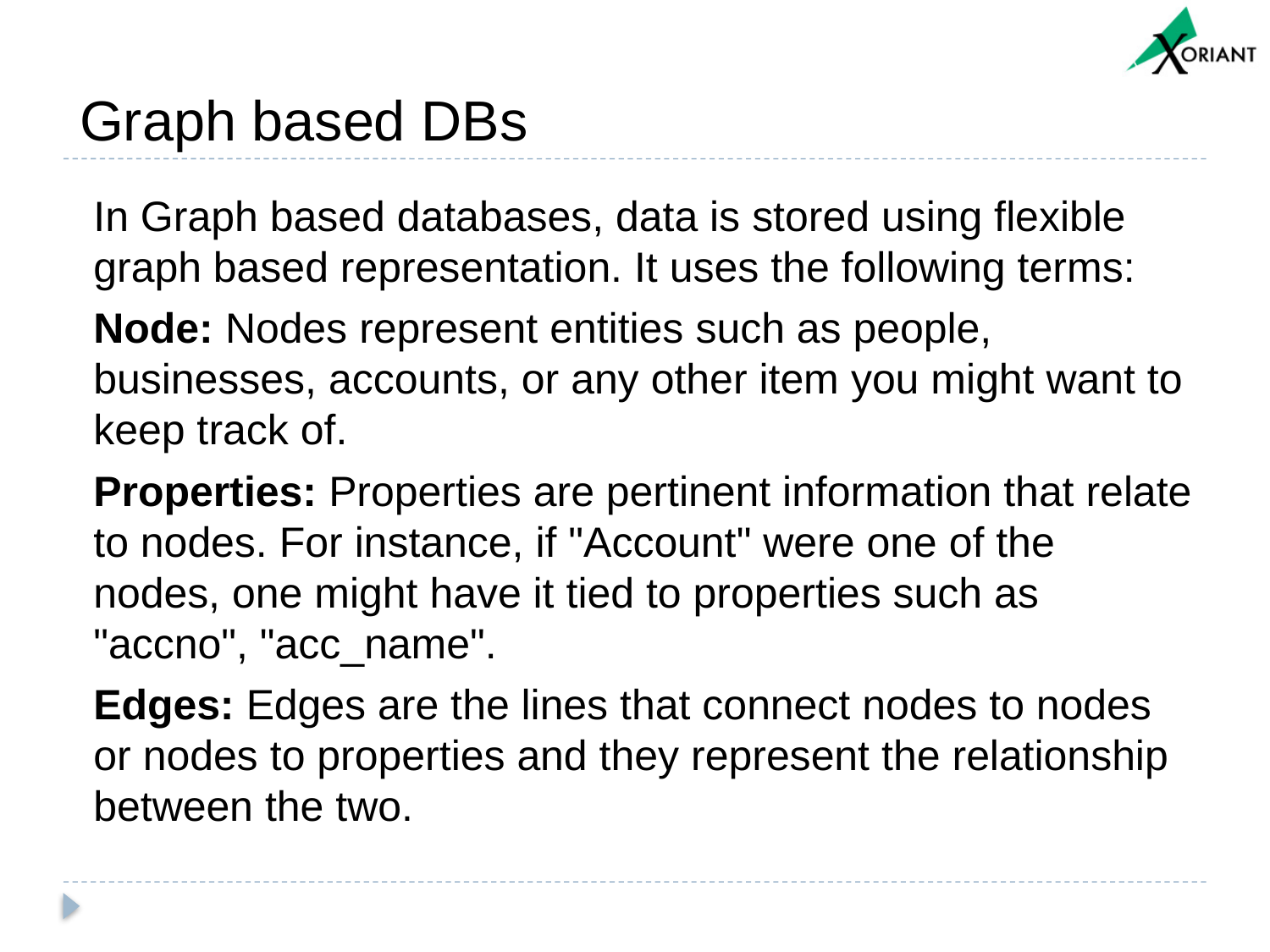

# Graph based DBs
In Graph based databases, data is stored using flexible graph based representation. It uses the following terms:
Node: Nodes represent entities such as people, businesses, accounts, or any other item you might want to keep track of.
Properties: Properties are pertinent information that relate to nodes. For instance, if "Account" were one of the nodes, one might have it tied to properties such as "accno", "acc_name".
Edges: Edges are the lines that connect nodes to nodes or nodes to properties and they represent the relationship between the two.